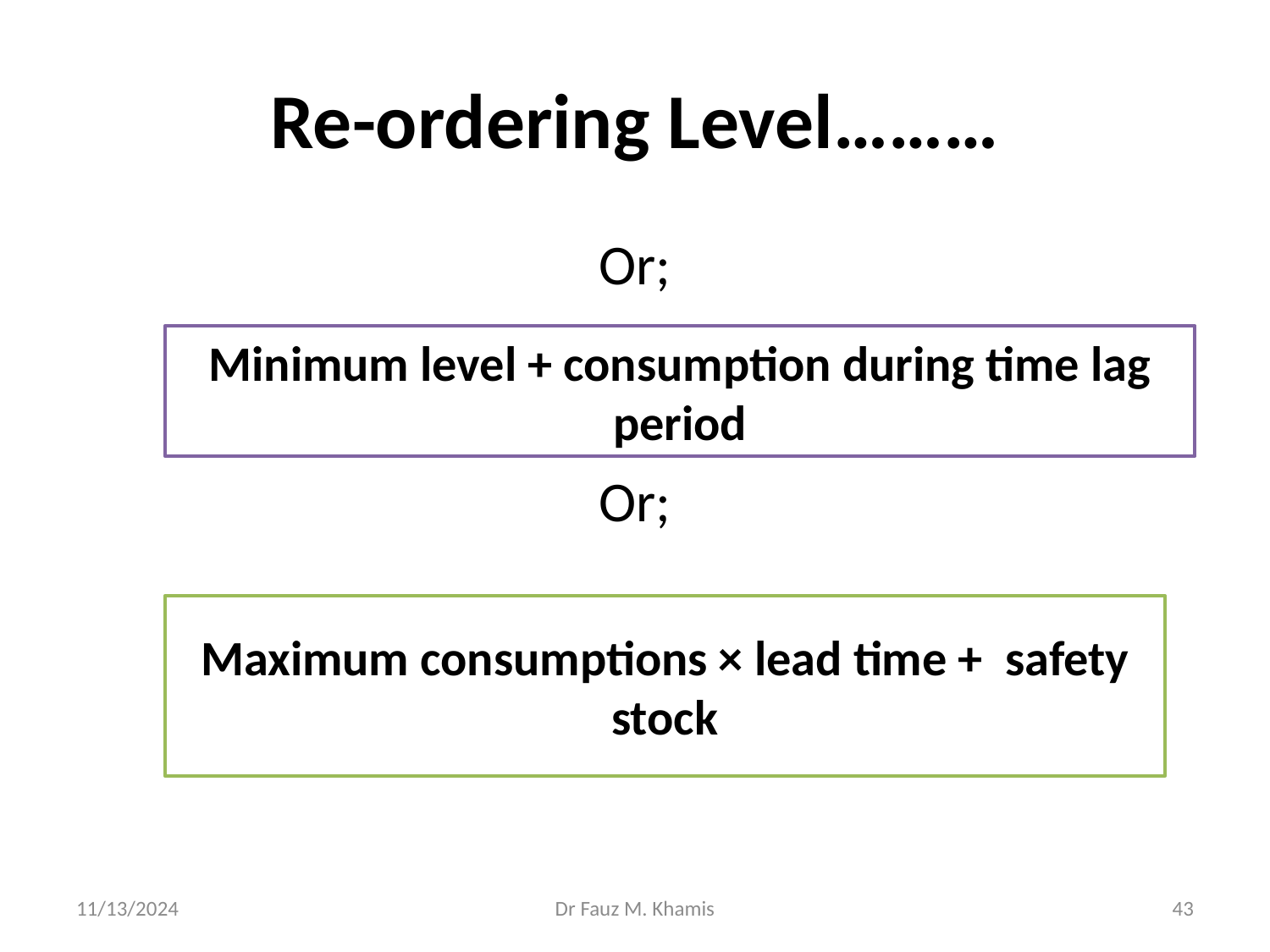

# Re-ordering Level………
Or;

Or;

Minimum level + consumption during time lag period
Maximum consumptions × lead time +  safety stock
11/13/2024
Dr Fauz M. Khamis
43